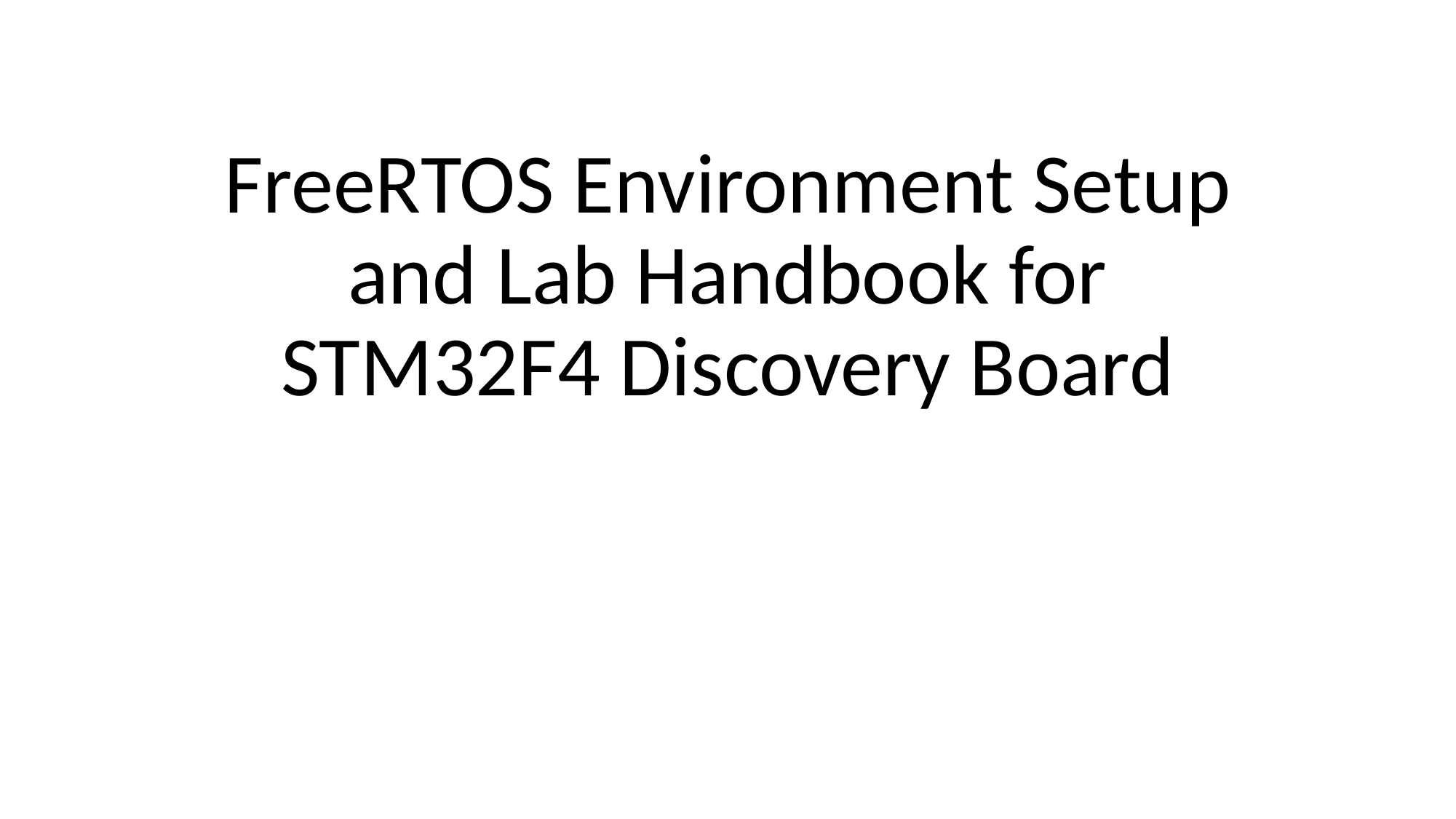

# FreeRTOS Environment Setup and Lab Handbook for STM32F4 Discovery Board